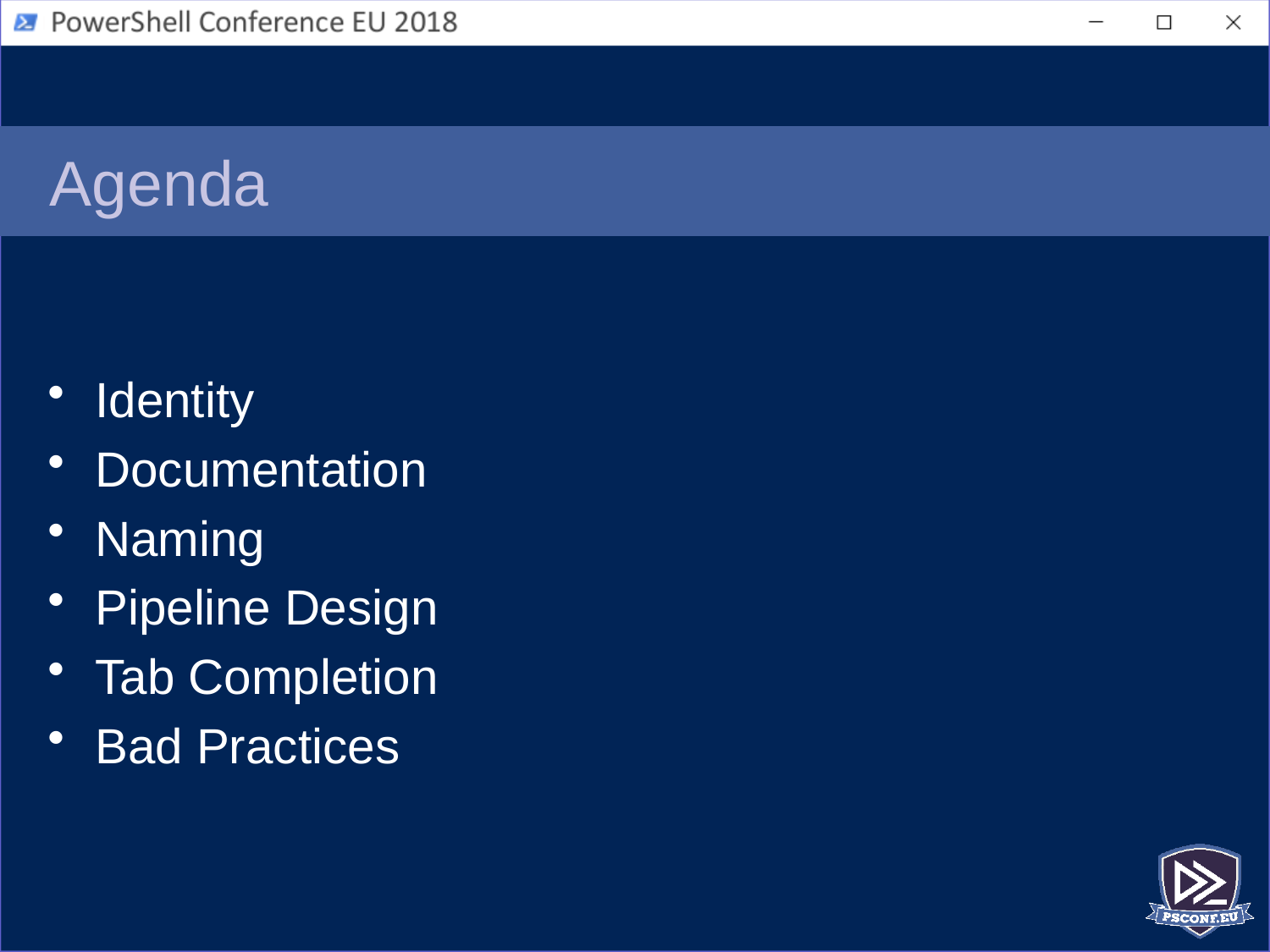

# Agenda
Identity
Documentation
Naming
Pipeline Design
Tab Completion
Bad Practices